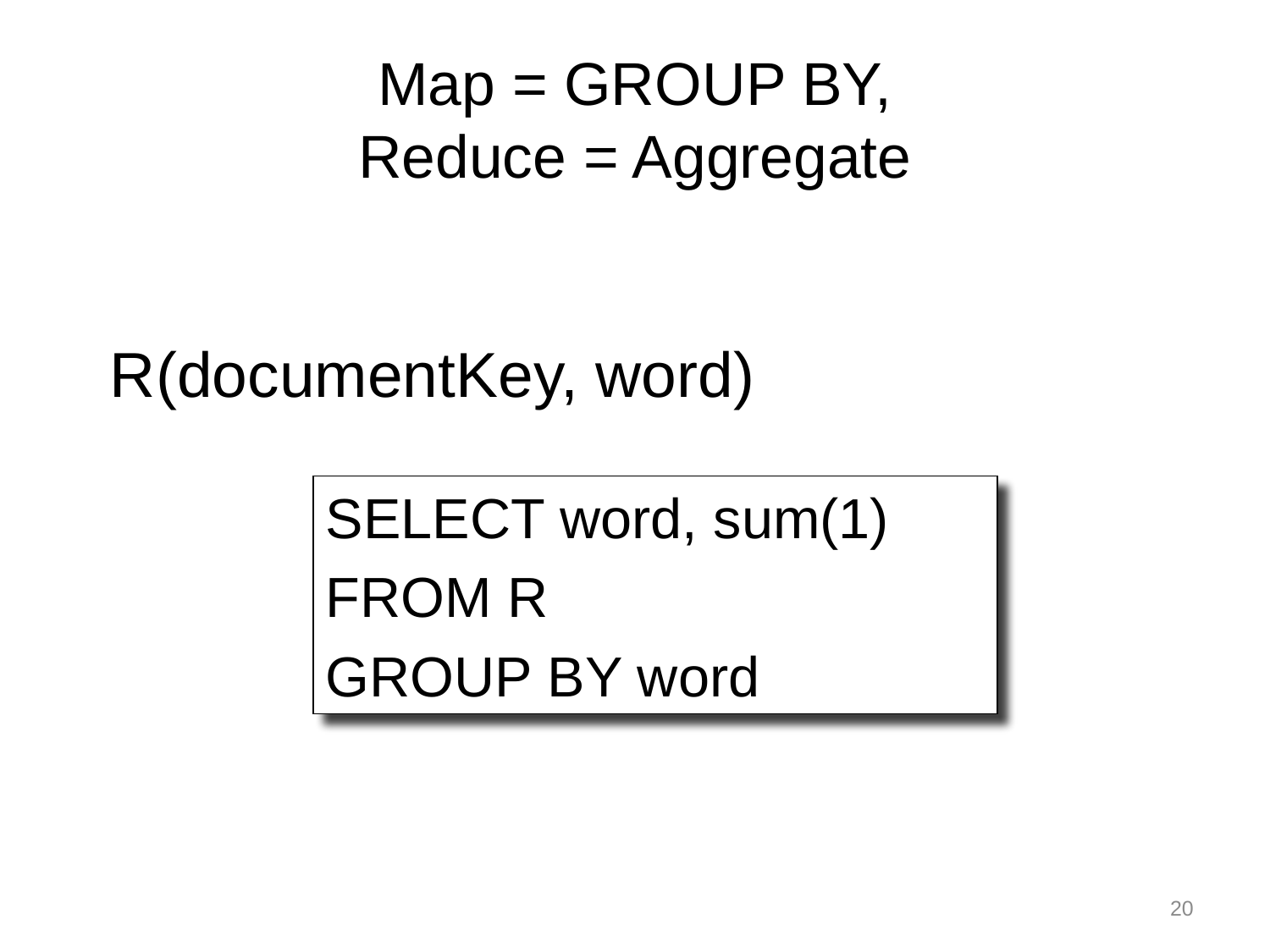

# Map = GROUP BY, Reduce = Aggregate
R(documentKey, word)
SELECT word, sum(1)
FROM R
GROUP BY word

20